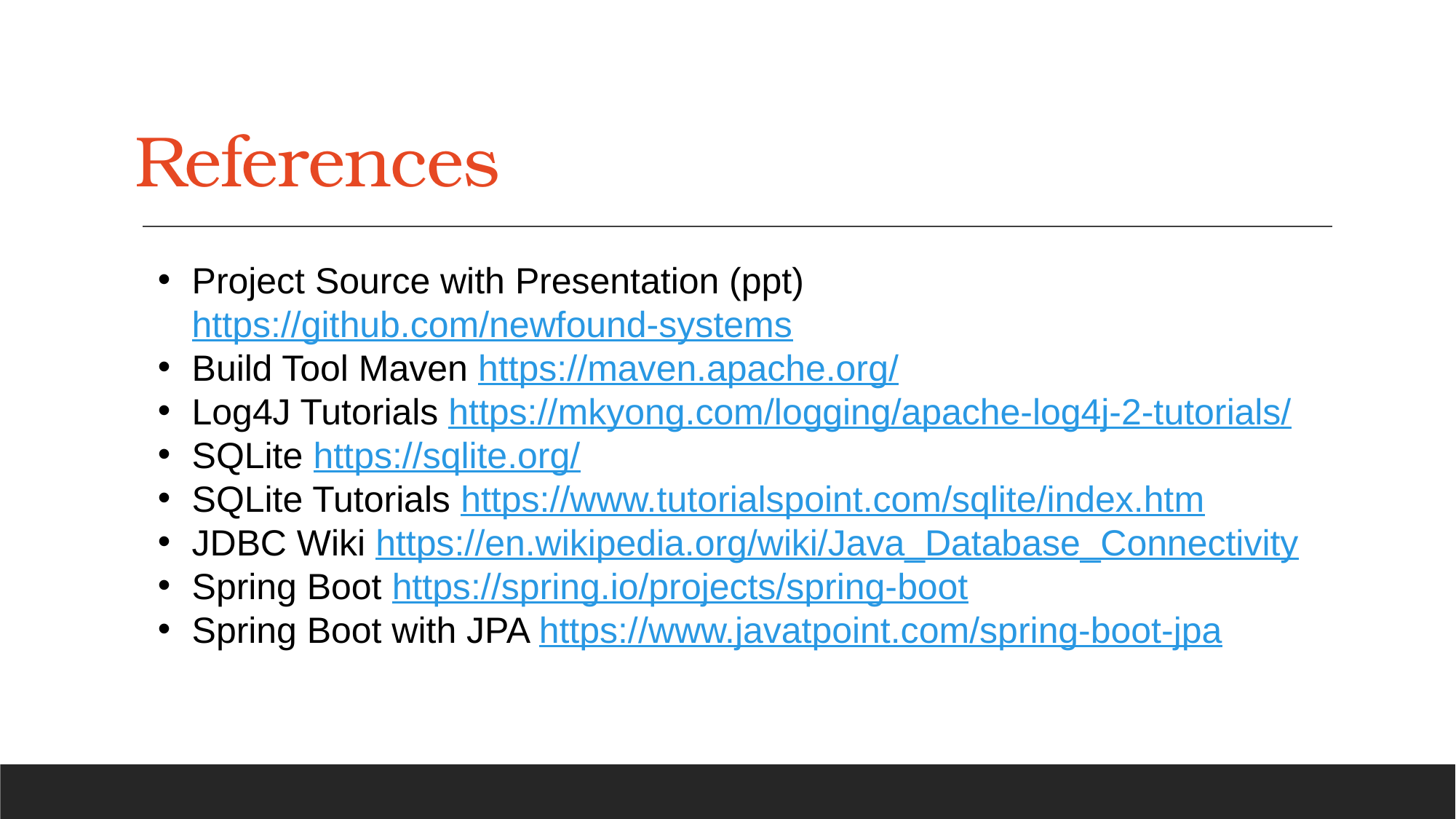

# References
Project Source with Presentation (ppt) https://github.com/newfound-systems
Build Tool Maven https://maven.apache.org/
Log4J Tutorials https://mkyong.com/logging/apache-log4j-2-tutorials/
SQLite https://sqlite.org/
SQLite Tutorials https://www.tutorialspoint.com/sqlite/index.htm
JDBC Wiki https://en.wikipedia.org/wiki/Java_Database_Connectivity
Spring Boot https://spring.io/projects/spring-boot
Spring Boot with JPA https://www.javatpoint.com/spring-boot-jpa